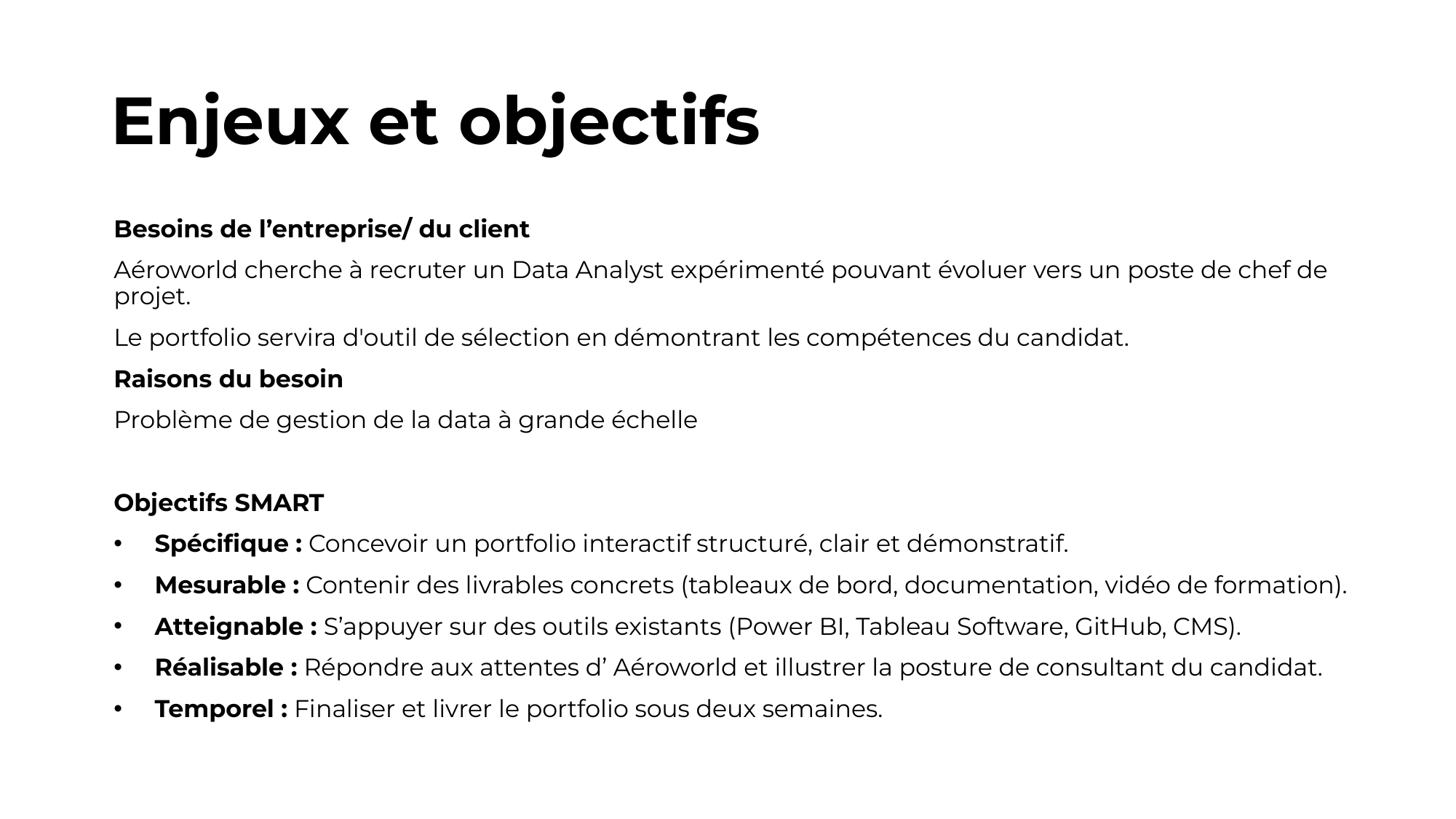

# Enjeux et objectifs
Besoins de l’entreprise/ du client
Aéroworld cherche à recruter un Data Analyst expérimenté pouvant évoluer vers un poste de chef de projet.
Le portfolio servira d'outil de sélection en démontrant les compétences du candidat.
Raisons du besoin
Problème de gestion de la data à grande échelle

Objectifs SMART
Spécifique : Concevoir un portfolio interactif structuré, clair et démonstratif.
Mesurable : Contenir des livrables concrets (tableaux de bord, documentation, vidéo de formation).
Atteignable : S’appuyer sur des outils existants (Power BI, Tableau Software, GitHub, CMS).
Réalisable : Répondre aux attentes d’ Aéroworld et illustrer la posture de consultant du candidat.
Temporel : Finaliser et livrer le portfolio sous deux semaines.